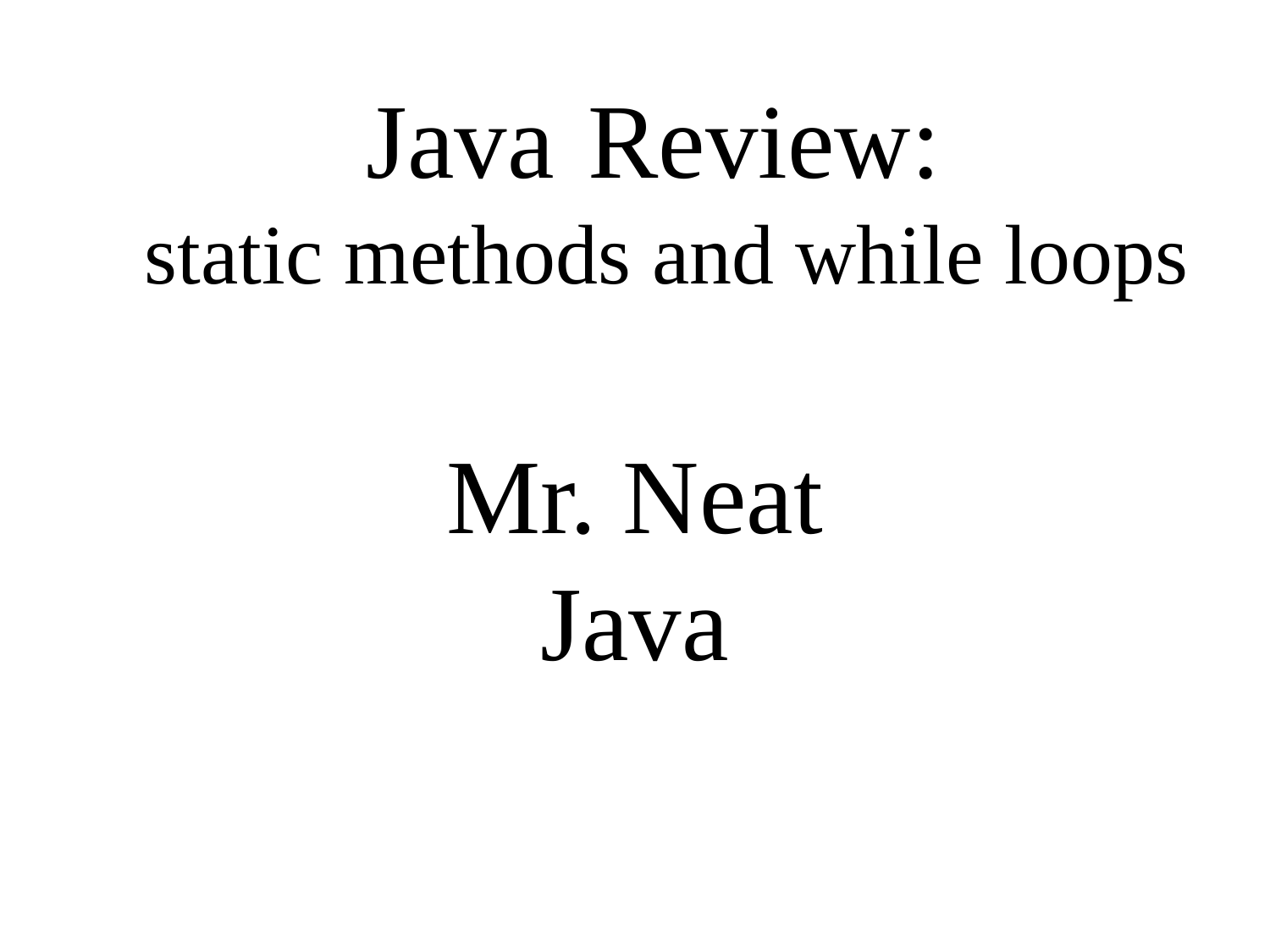

Java  Review:
static methods and while loops

Mr. Neat
Java